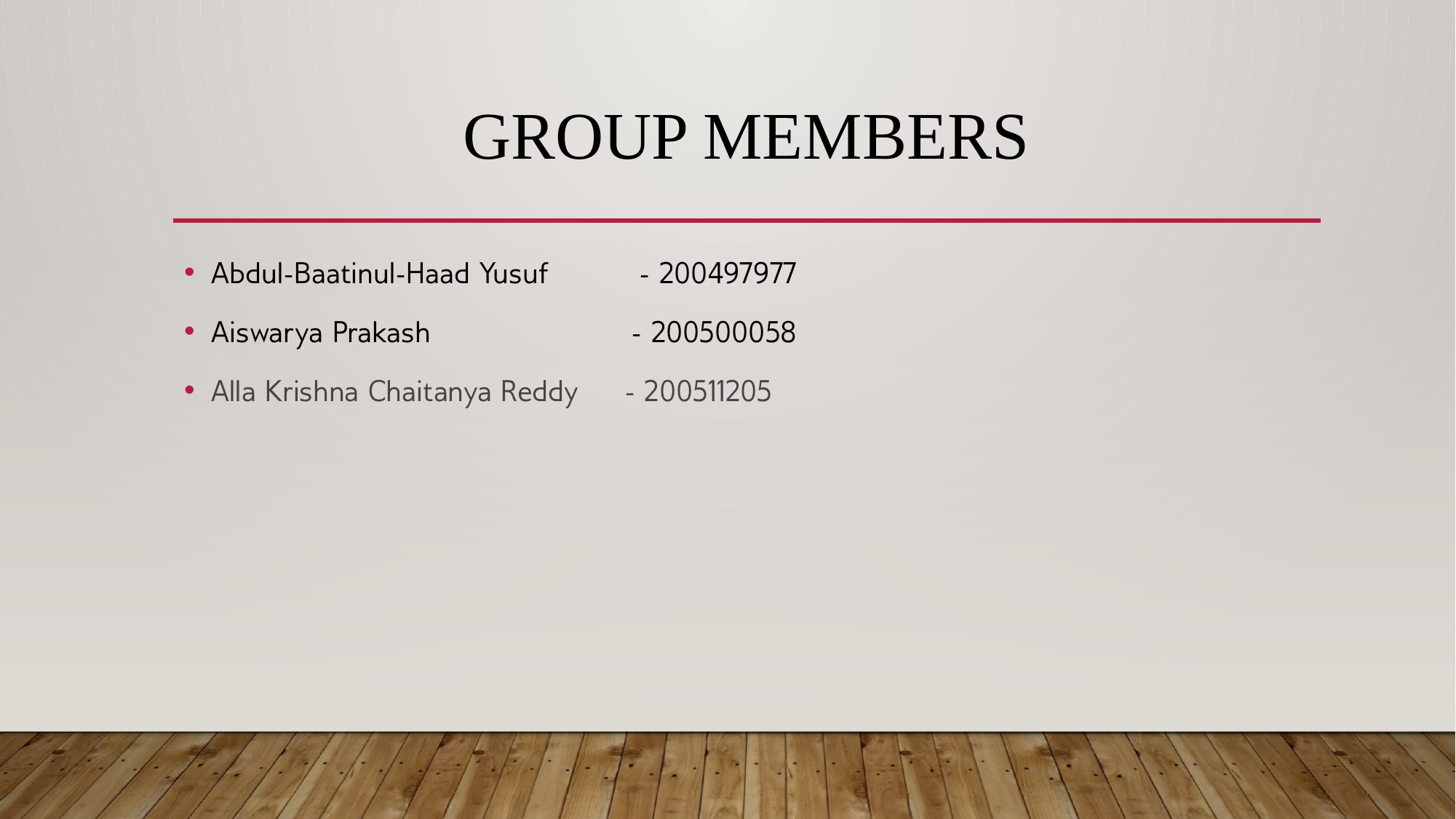

# GROUP MEMBERS
Abdul-Baatinul-Haad Yusuf          - 200497977
Aiswarya Prakash                      - 200500058
Alla Krishna Chaitanya Reddy     - 200511205